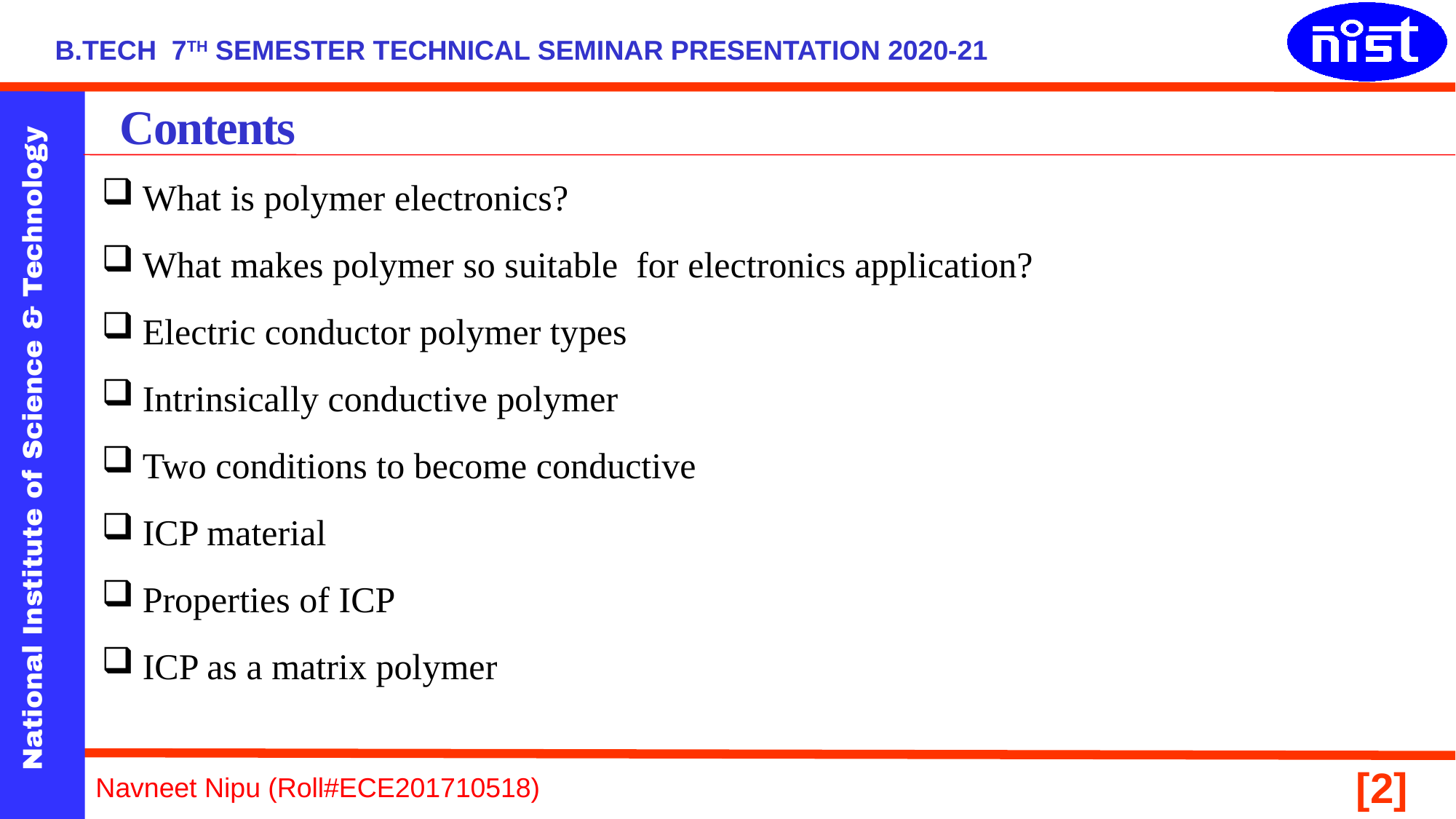

Contents
What is polymer electronics?
What makes polymer so suitable  for electronics application?
Electric conductor polymer types
Intrinsically conductive polymer
Two conditions to become conductive
ICP material
Properties of ICP
ICP as a matrix polymer